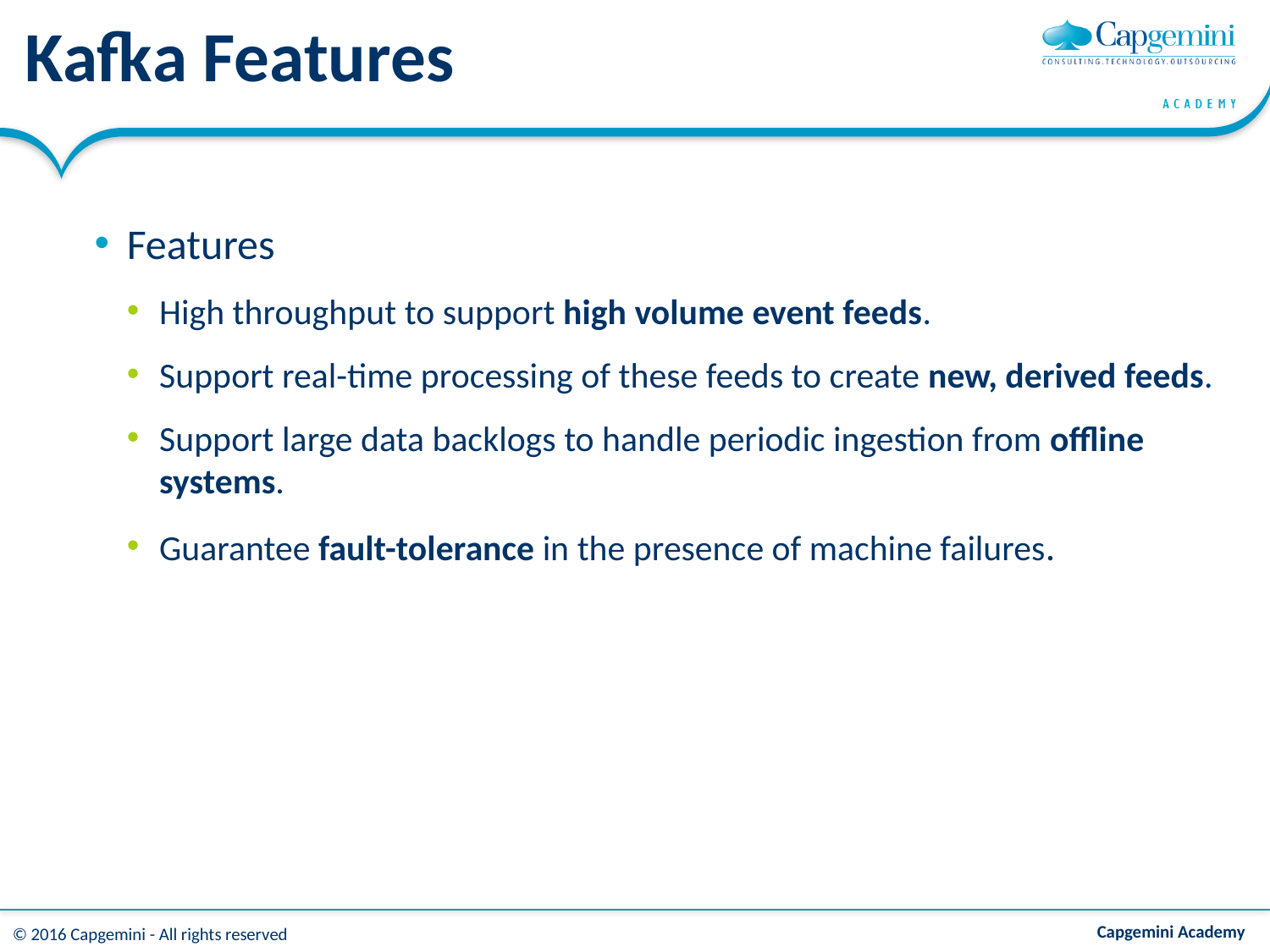

# Kafka Features

Features
High throughput to support high volume event feeds.
Support real-time processing of these feeds to create new, derived feeds.
Support large data backlogs to handle periodic ingestion from offline systems.
Guarantee fault-tolerance in the presence of machine failures.